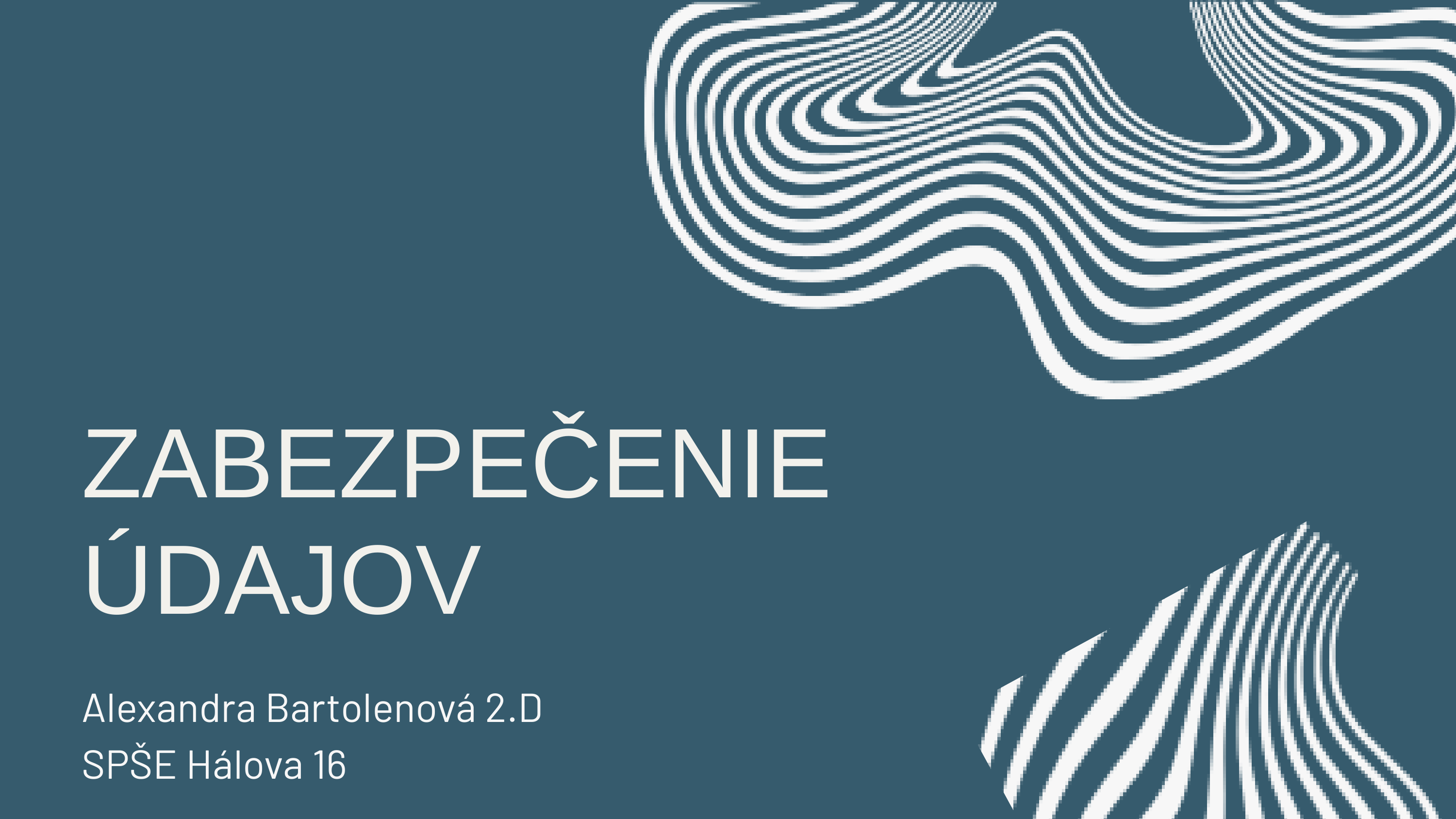

ZABEZPEČENIE
ÚDAJOV

Alexandra Bartolenová 2.D
SPŠE Hálova 16